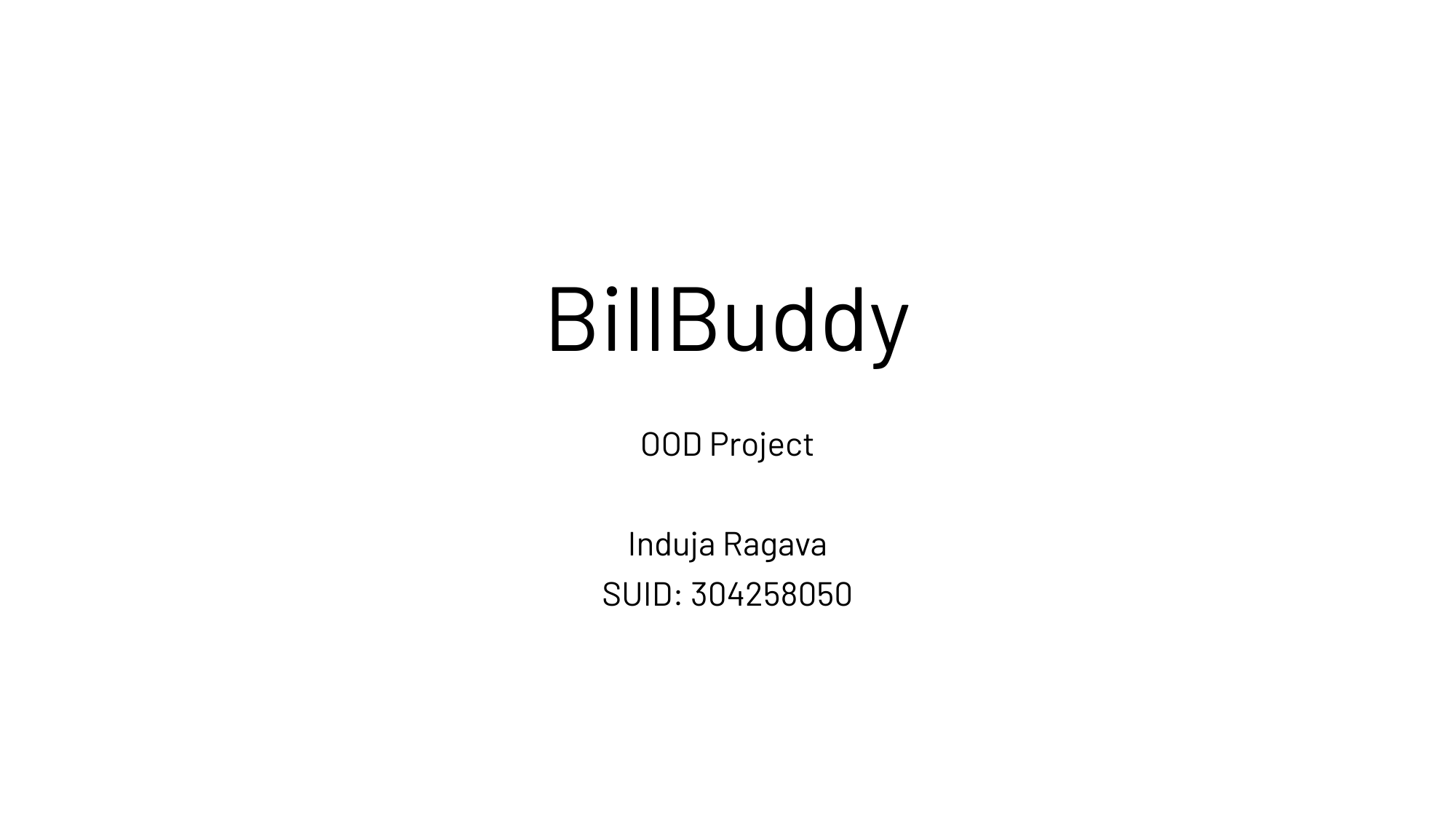

# BillBuddy
OOD Project

Induja Ragava
SUID: 304258050